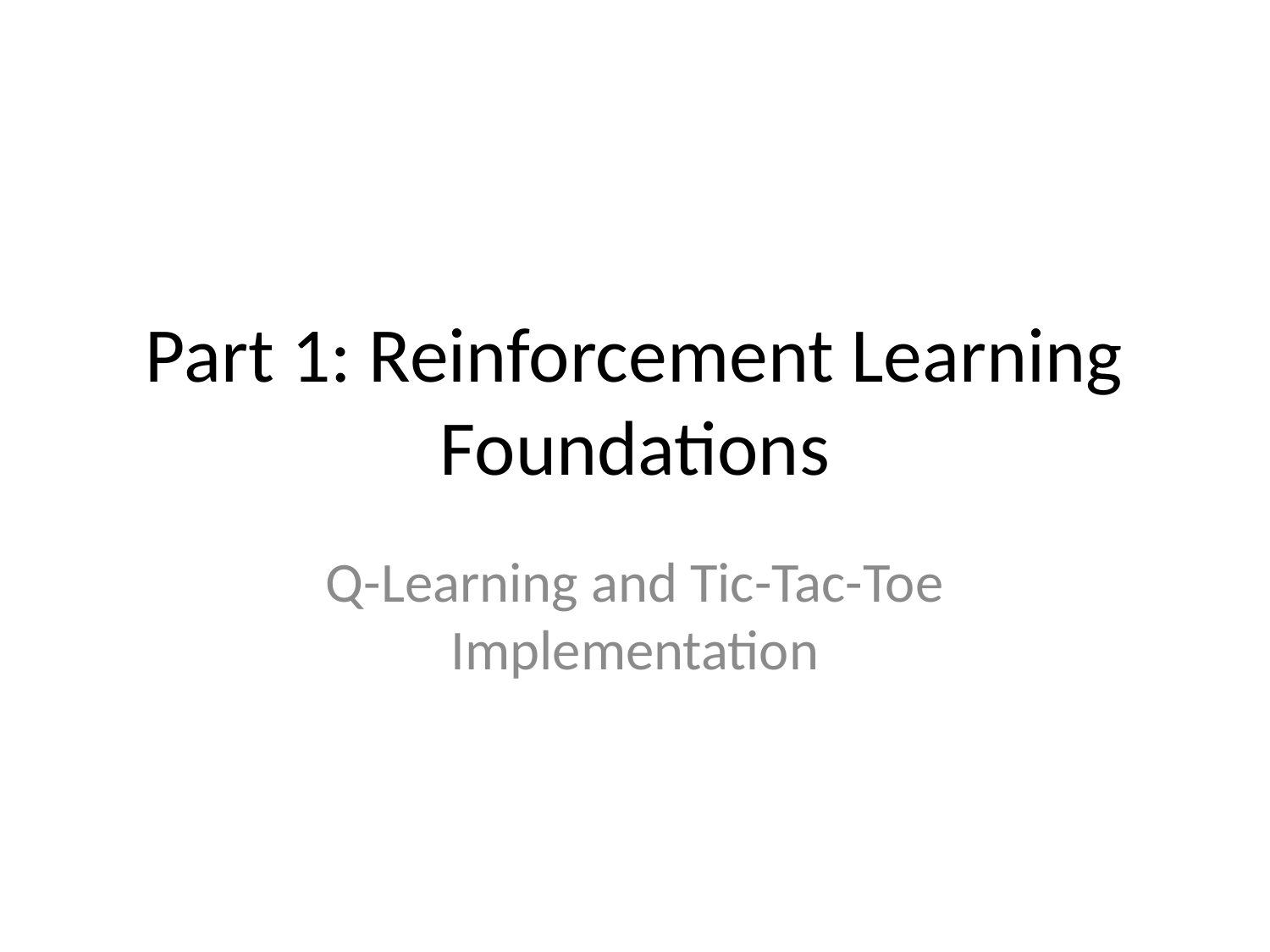

# Part 1: Reinforcement Learning Foundations
Q-Learning and Tic-Tac-Toe Implementation